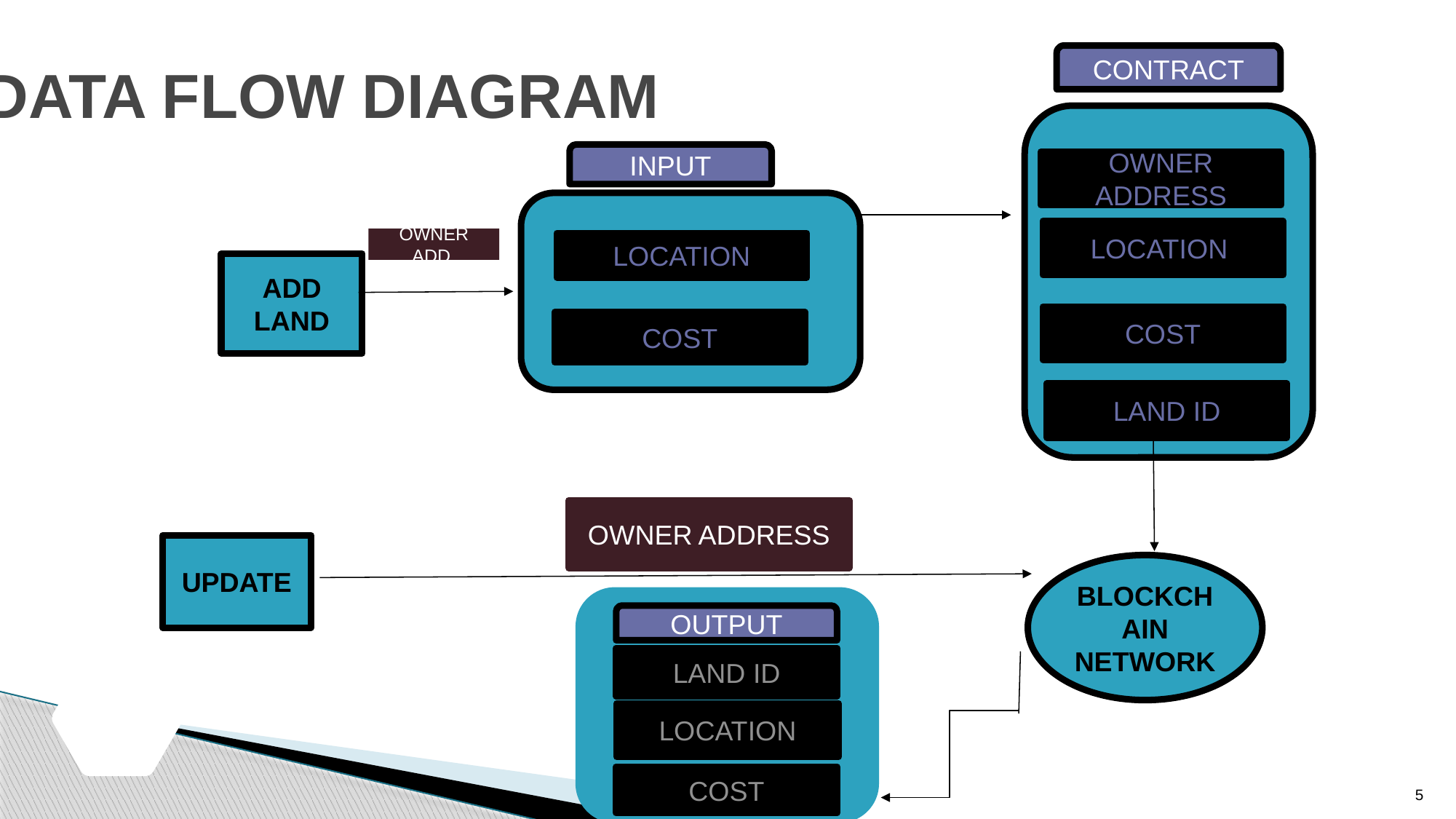

# DATA FLOW DIAGRAM
CONTRACT

INPUT
OWNER ADDRESS

LOCATION
OWNER ADD.
LOCATION
ADD LAND
COST
COST

LAND ID
OWNER ADDRESS
UPDATE
BLOCKCHAIN
NETWORK

OUTPUT
LAND ID
LOCATION
5
COST